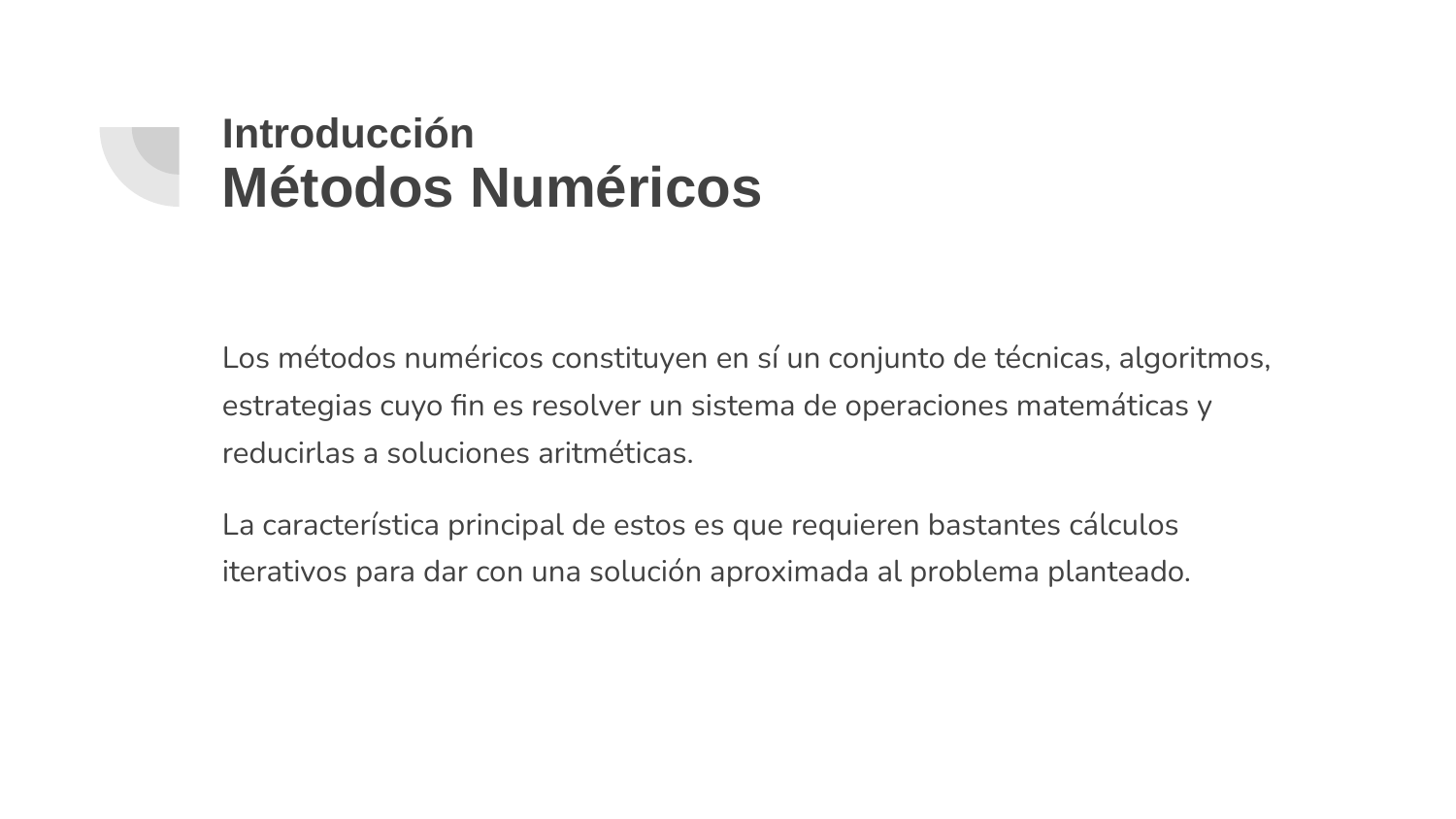

# Introducción
Métodos Numéricos
Los métodos numéricos constituyen en sí un conjunto de técnicas, algoritmos, estrategias cuyo fin es resolver un sistema de operaciones matemáticas y reducirlas a soluciones aritméticas.
La característica principal de estos es que requieren bastantes cálculos iterativos para dar con una solución aproximada al problema planteado.